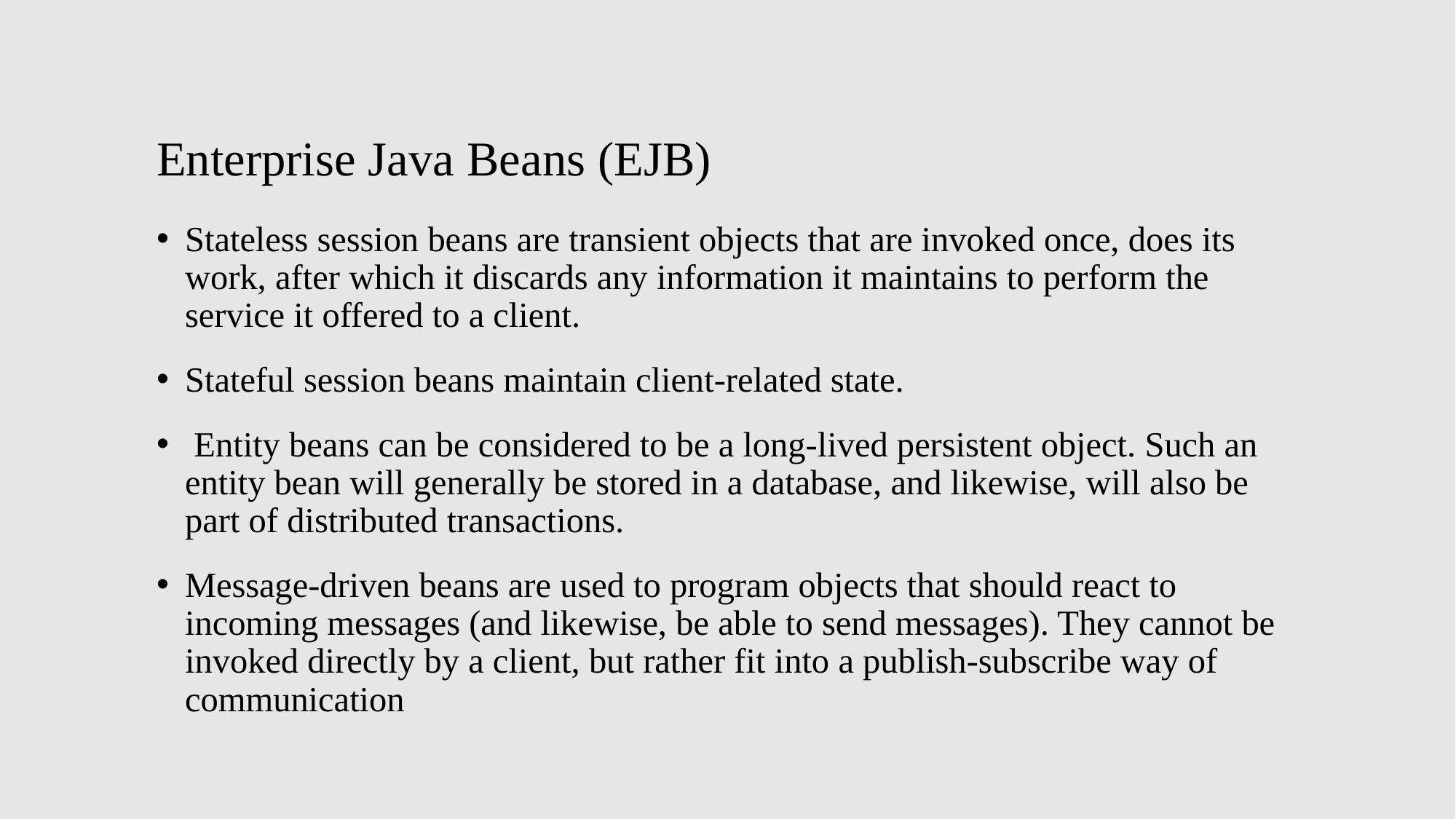

# Enterprise Java Beans (EJB)
Stateless session beans are transient objects that are invoked once, does its work, after which it discards any information it maintains to perform the service it offered to a client.
Stateful session beans maintain client-related state.
 Entity beans can be considered to be a long-lived persistent object. Such an entity bean will generally be stored in a database, and likewise, will also be part of distributed transactions.
Message-driven beans are used to program objects that should react to incoming messages (and likewise, be able to send messages). They cannot be invoked directly by a client, but rather fit into a publish-subscribe way of communication